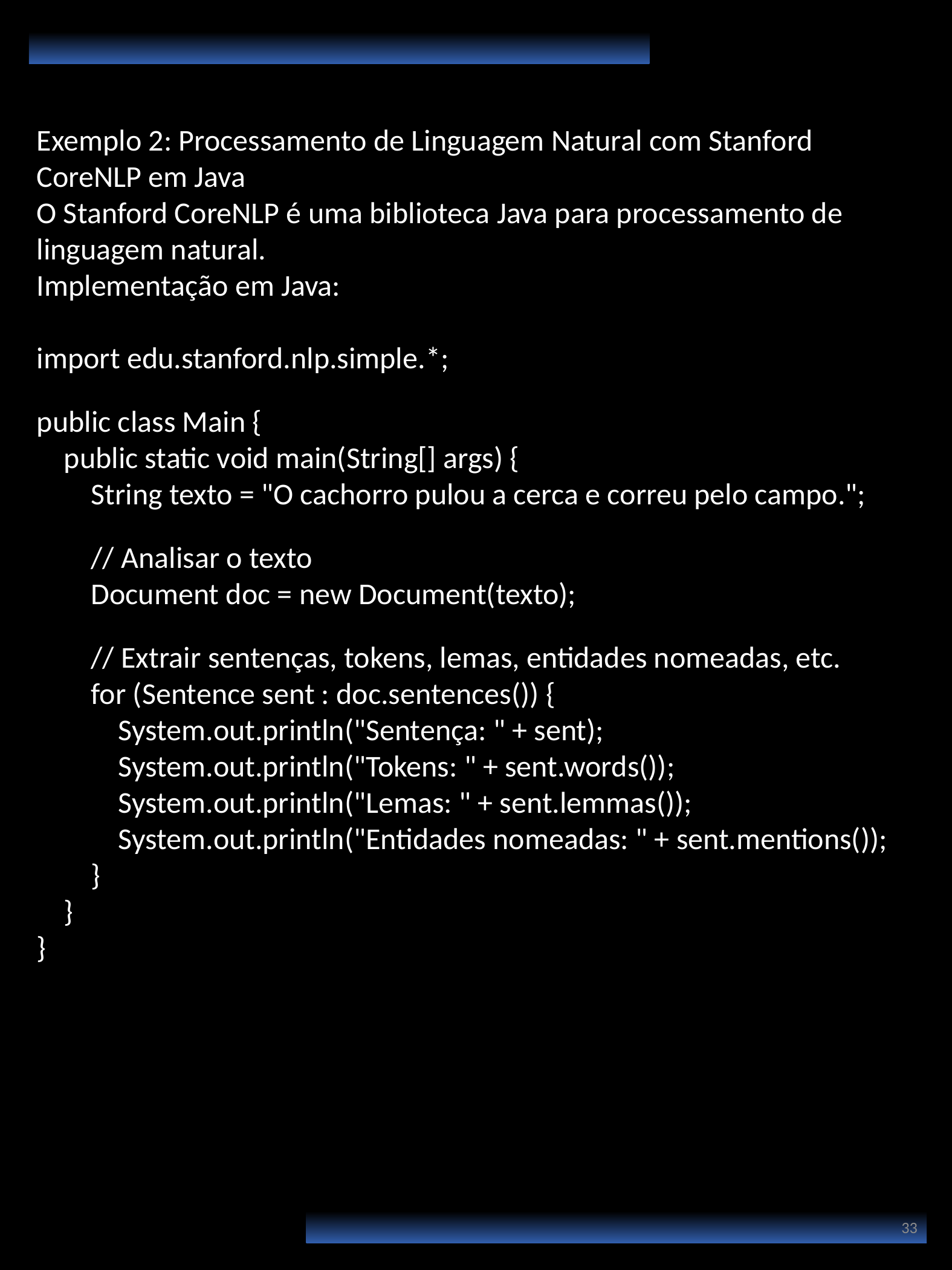

Exemplo 2: Processamento de Linguagem Natural com Stanford CoreNLP em Java
O Stanford CoreNLP é uma biblioteca Java para processamento de linguagem natural.
Implementação em Java:

import edu.stanford.nlp.simple.*;

public class Main {
    public static void main(String[] args) {
        String texto = "O cachorro pulou a cerca e correu pelo campo.";

        // Analisar o texto
        Document doc = new Document(texto);

        // Extrair sentenças, tokens, lemas, entidades nomeadas, etc.
        for (Sentence sent : doc.sentences()) {
            System.out.println("Sentença: " + sent);
            System.out.println("Tokens: " + sent.words());
            System.out.println("Lemas: " + sent.lemmas());
            System.out.println("Entidades nomeadas: " + sent.mentions());
        }
    }
}

33